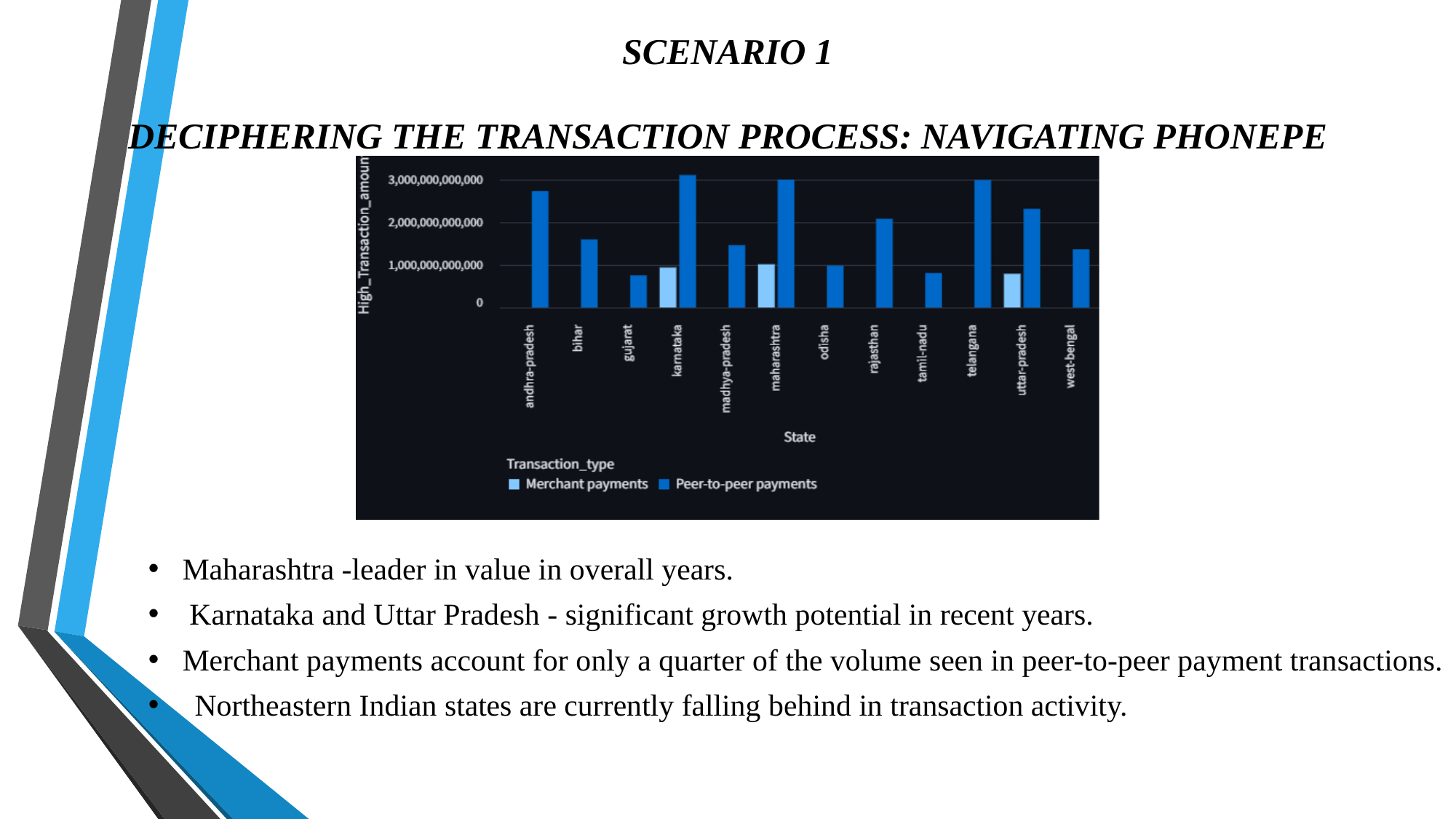

# SCENARIO 1 DECIPHERING THE TRANSACTION PROCESS: NAVIGATING PHONEPE SCENARIO 1 DECIPHERING THE TRANSACTION PROCESS: NAVIGATING PHONEPE

Maharashtra -leader in value in overall years.
Karnataka and Uttar Pradesh - significant growth potential in recent years.
Merchant payments account for only a quarter of the volume seen in peer-to-peer payment transactions.
Northeastern Indian states are currently falling behind in transaction activity.